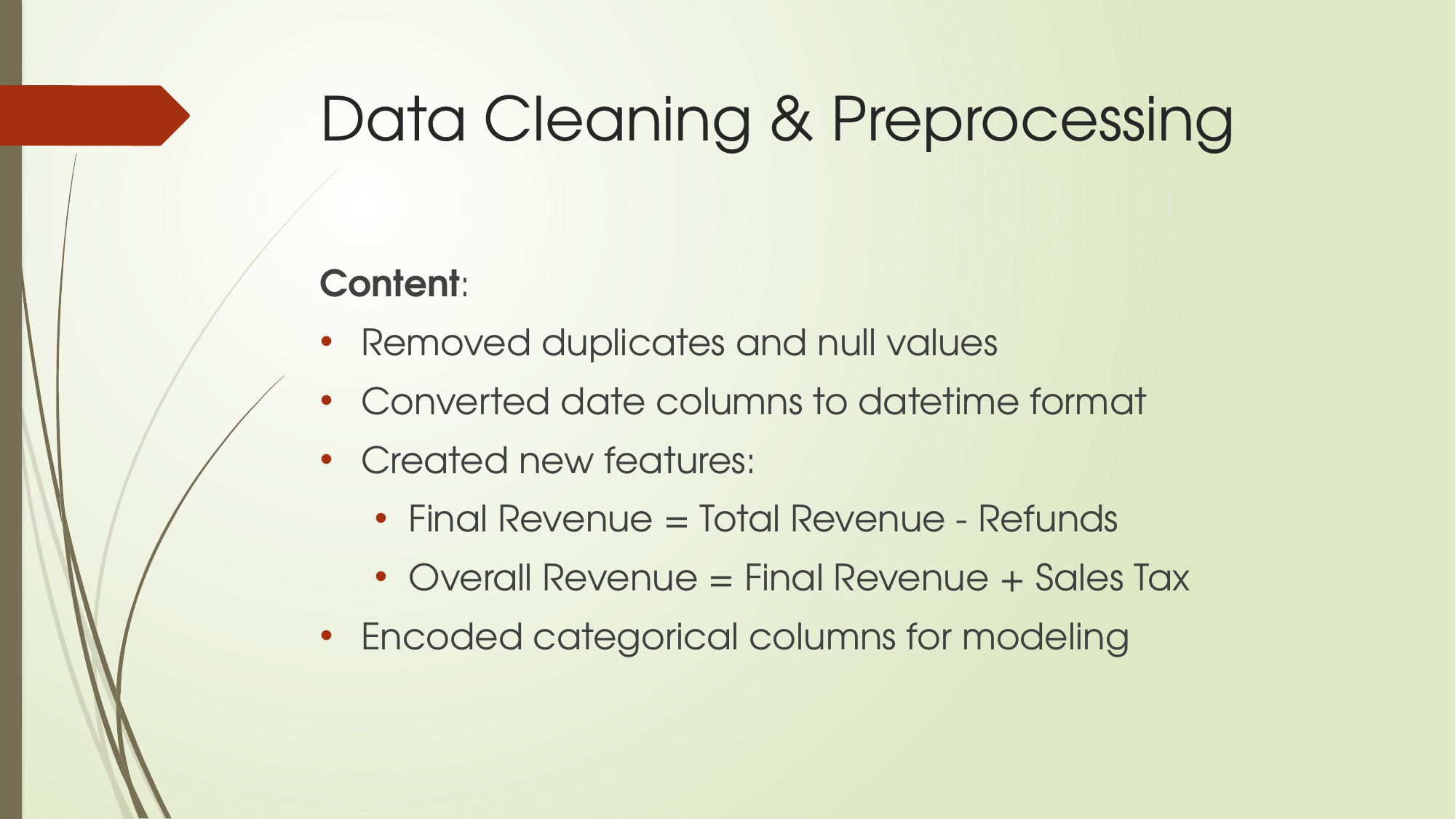

# Data Cleaning & Preprocessing
Content:
Removed duplicates and null values
Converted date columns to datetime format
Created new features:
Final Revenue = Total Revenue - Refunds
Overall Revenue = Final Revenue + Sales Tax
Encoded categorical columns for modeling